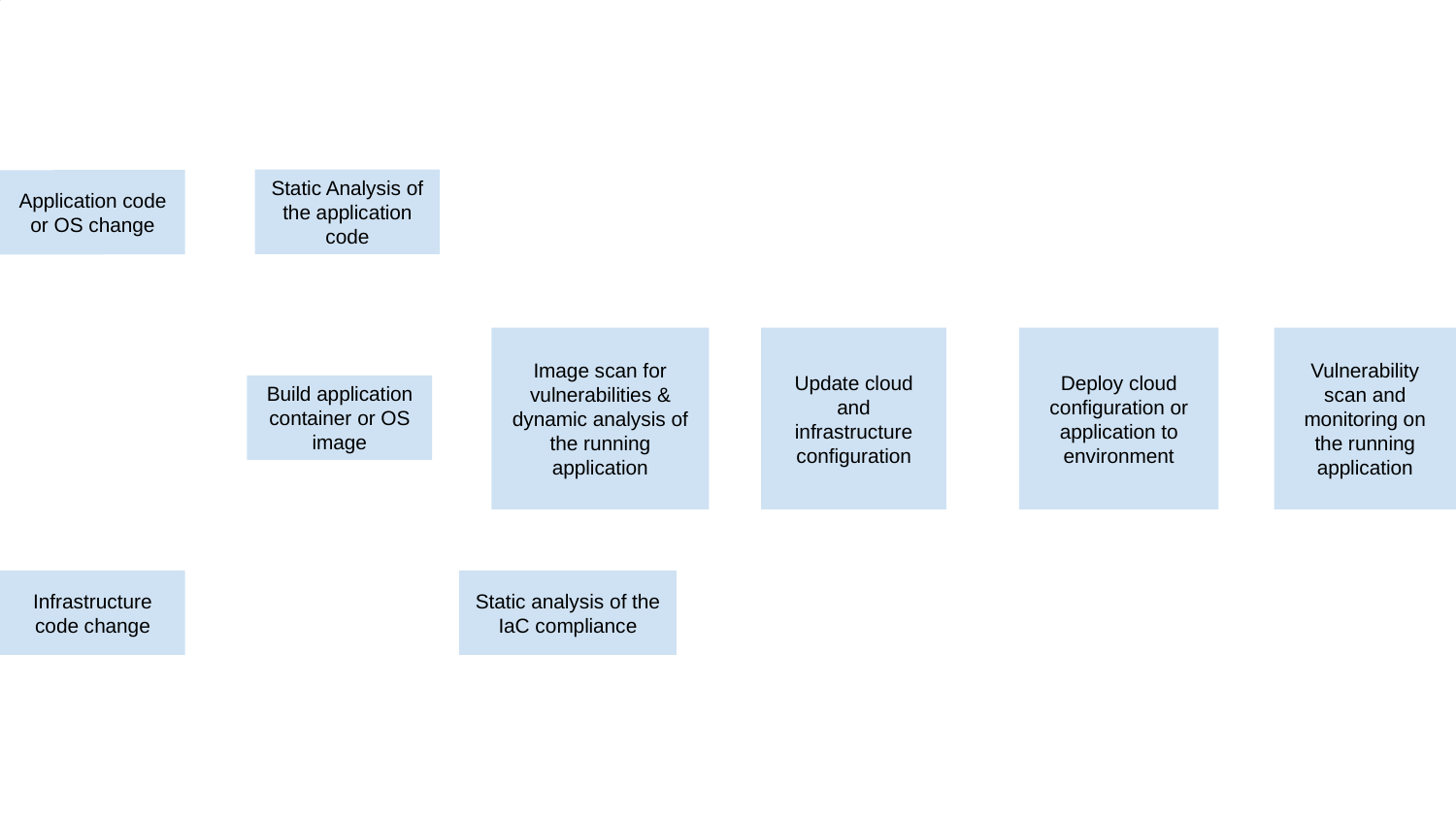

Static Analysis of the application code
Application code or OS change
Image scan for vulnerabilities & dynamic analysis of the running application
Update cloud and infrastructure configuration
Deploy cloud configuration or application to environment
Vulnerability scan and monitoring on the running application
Build application container or OS image
Infrastructure code change
Static analysis of the IaC compliance